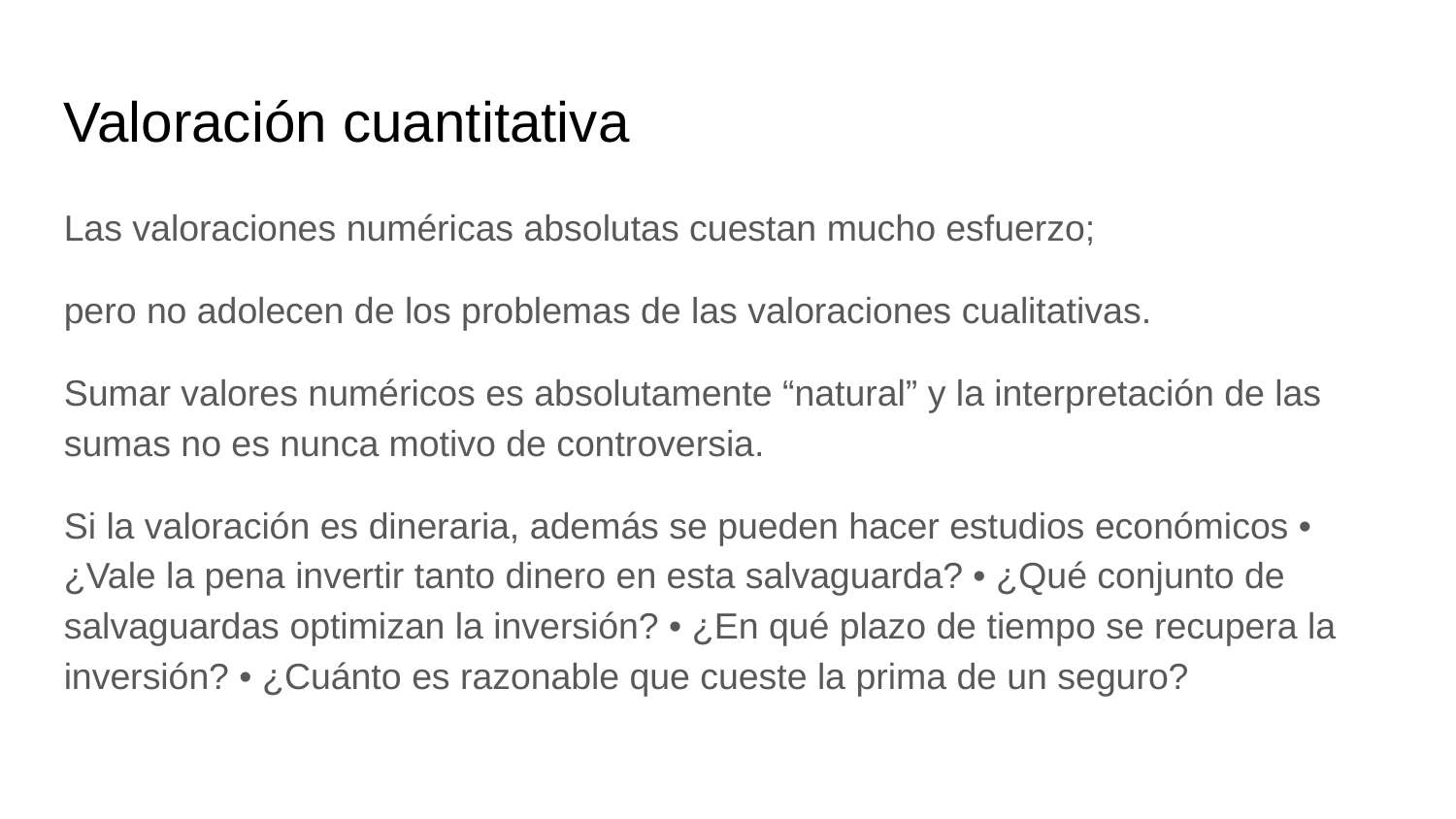

Valoración cuantitativa
Las valoraciones numéricas absolutas cuestan mucho esfuerzo;
pero no adolecen de los problemas de las valoraciones cualitativas.
Sumar valores numéricos es absolutamente “natural” y la interpretación de las sumas no es nunca motivo de controversia.
Si la valoración es dineraria, además se pueden hacer estudios económicos • ¿Vale la pena invertir tanto dinero en esta salvaguarda? • ¿Qué conjunto de salvaguardas optimizan la inversión? • ¿En qué plazo de tiempo se recupera la inversión? • ¿Cuánto es razonable que cueste la prima de un seguro?